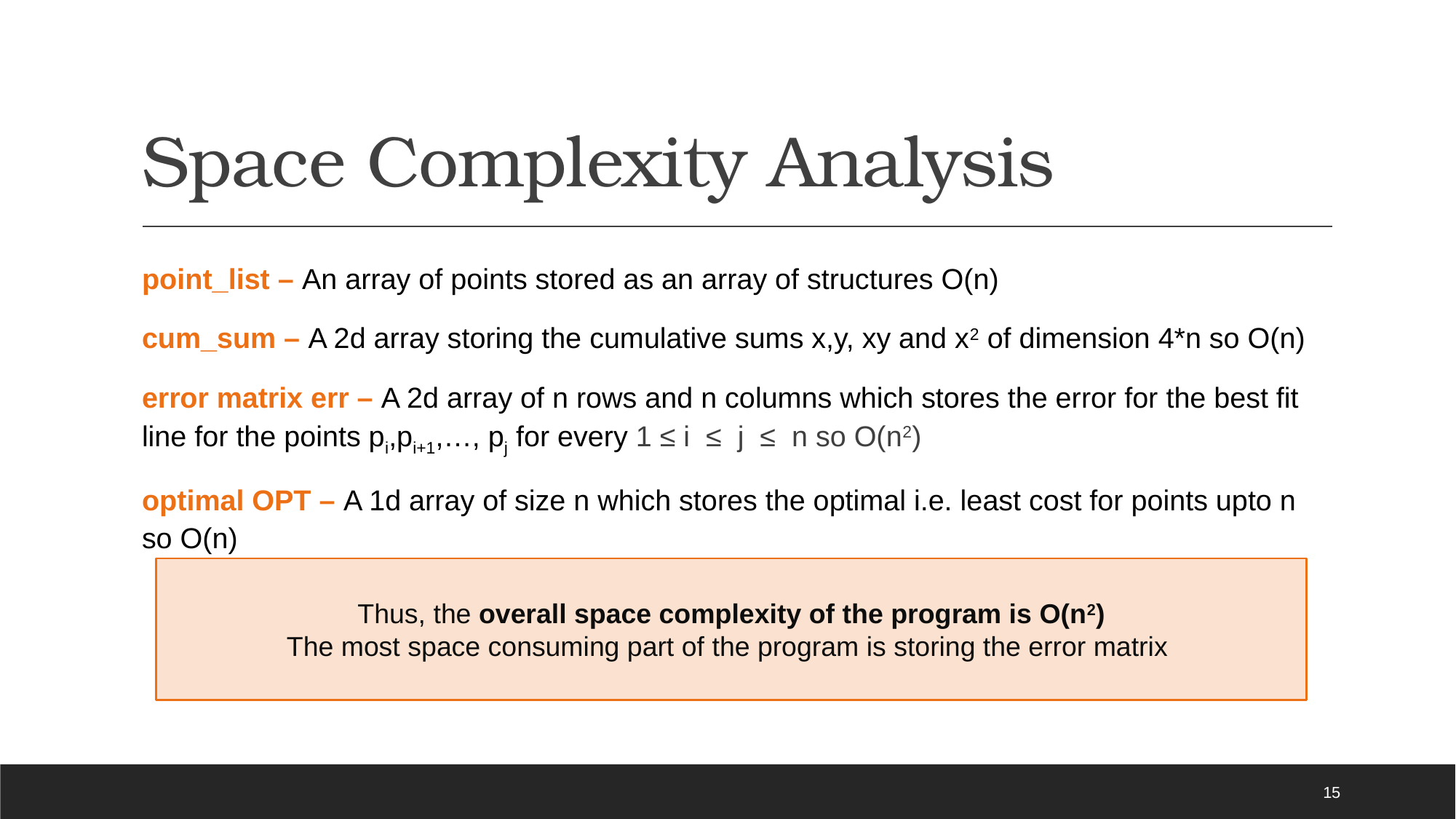

# Space Complexity Analysis
point_list – An array of points stored as an array of structures O(n)
cum_sum – A 2d array storing the cumulative sums x,y, xy and x2 of dimension 4*n so O(n)
error matrix err – A 2d array of n rows and n columns which stores the error for the best fit line for the points pi,pi+1,…, pj for every 1 ≤ i  ≤  j  ≤  n so O(n2)
optimal OPT – A 1d array of size n which stores the optimal i.e. least cost for points upto n so O(n)

Thus, the overall space complexity of the program is O(n2)
The most space consuming part of the program is storing the error matrix

15